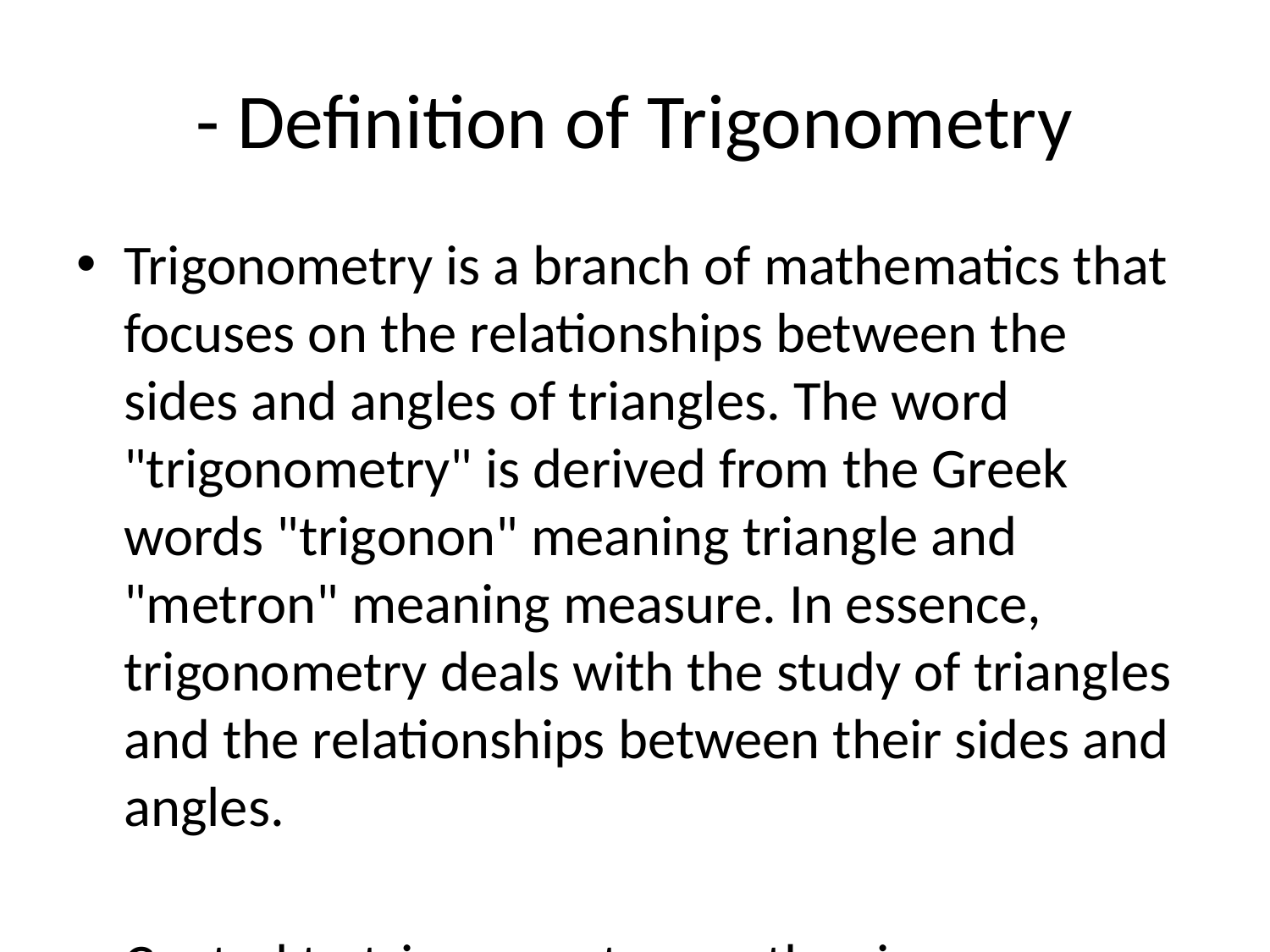

# - Definition of Trigonometry
Trigonometry is a branch of mathematics that focuses on the relationships between the sides and angles of triangles. The word "trigonometry" is derived from the Greek words "trigonon" meaning triangle and "metron" meaning measure. In essence, trigonometry deals with the study of triangles and the relationships between their sides and angles.

Central to trigonometry are the six trigonometric functions: sine (sin), cosine (cos), tangent (tan), cosecant (csc), secant (sec), and cotangent (cot). These functions relate the angles of a triangle to the lengths of its sides. In a right triangle (a triangle with one angle measuring 90 degrees), these functions are defined as ratios of the lengths of the sides. For example, in a right triangle with an angle A, the sine of angle A is defined as the ratio of the opposite side to the hypotenuse, cosine as the adjacent side to the hypotenuse, and tangent as the opposite side to the adjacent side.

Trigonometry has numerous applications in various fields including physics, engineering, architecture, astronomy, and more. It is used to solve problems involving distances, angles, velocities, forces, and any situation that can be modeled by a triangle. Trigonometric functions and formulas are also used in calculus, particularly in the study of periodic functions and waves.

Overall, trigonometry plays a crucial role in understanding and modeling the relationships between angles and sides of triangles, making it a fundamental part of mathematics with broad practical applications.